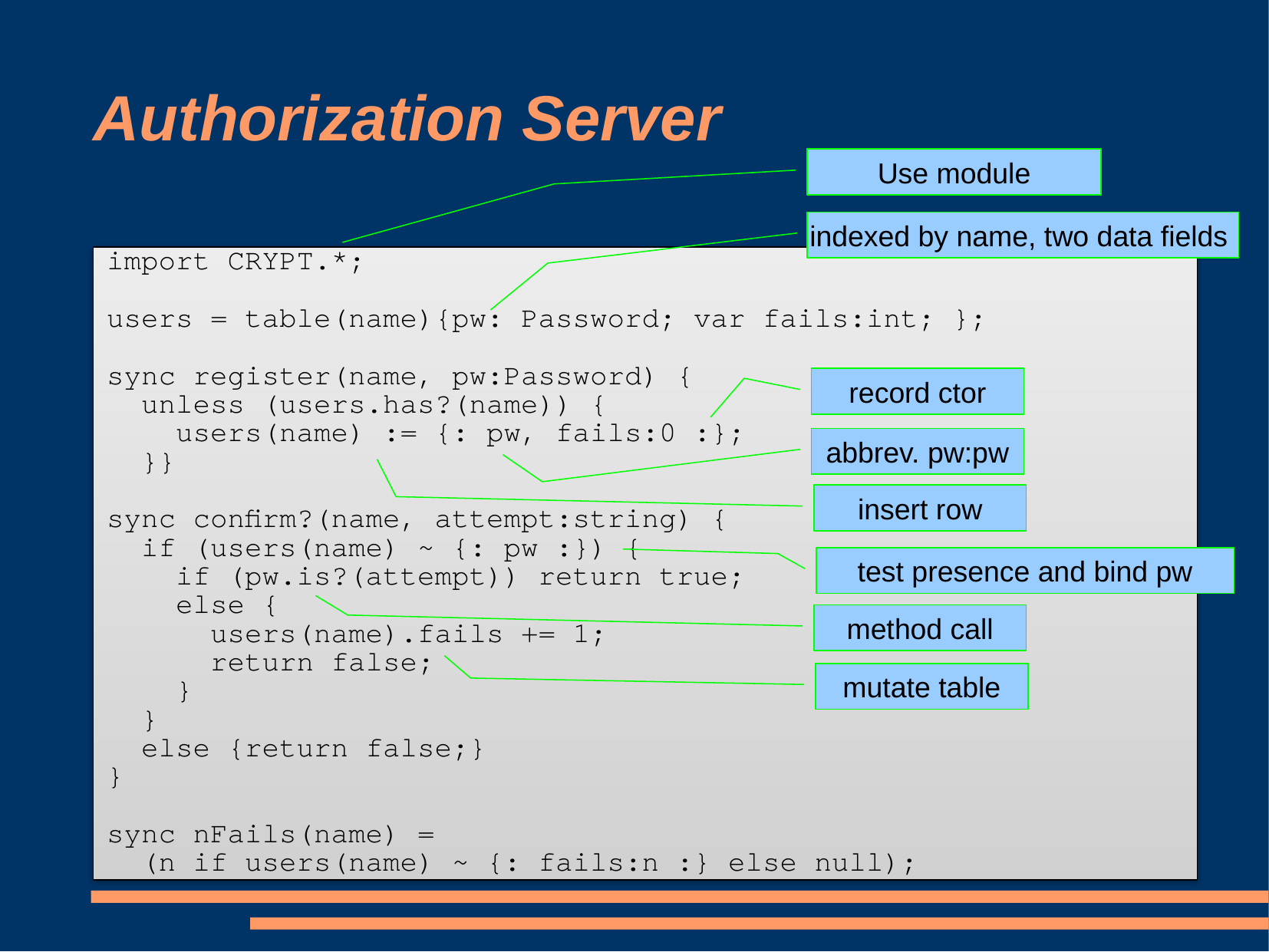

# Authorization Server
Use module
indexed by name, two data fields
import CRYPT.*;

users = table(name){pw: Password; var fails:int; };

sync register(name, pw:Password) {
  unless (users.has?(name)) {
    users(name) := {: pw, fails:0 :};
  }}

sync confirm?(name, attempt:string) {
  if (users(name) ~ {: pw :}) {
    if (pw.is?(attempt)) return true;
    else {
      users(name).fails += 1;
      return false;
    }
  }
  else {return false;}
}

sync nFails(name) =
  (n if users(name) ~ {: fails:n :} else null);
record ctor
abbrev. pw:pw
insert row
test presence and bind pw
method call
mutate table